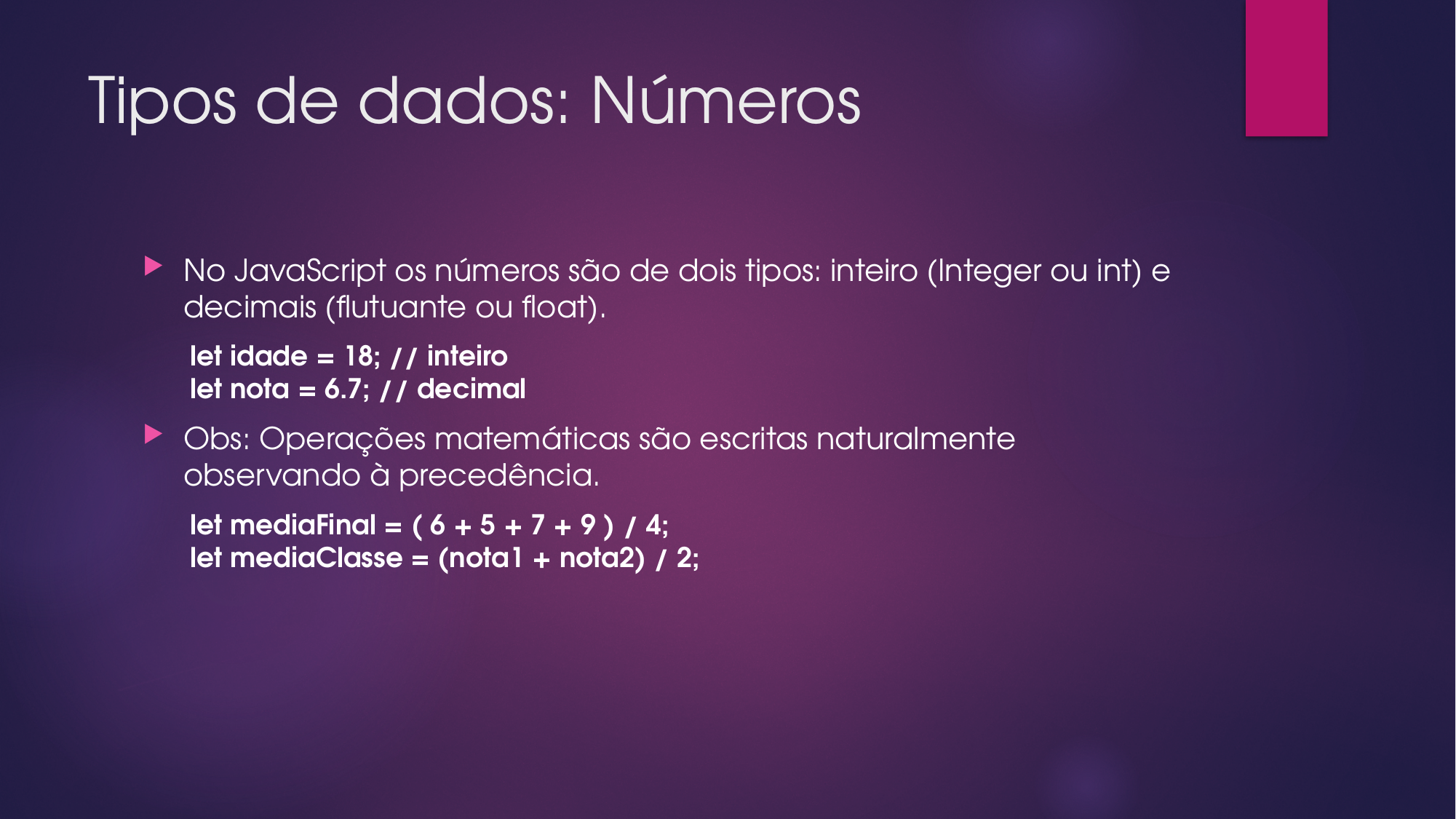

# Tipos de dados: Números
No JavaScript os números são de dois tipos: inteiro (Integer ou int) e decimais (flutuante ou float).
let idade = 18; // inteiro
let nota = 6.7; // decimal
Obs: Operações matemáticas são escritas naturalmente observando à precedência.
let mediaFinal = ( 6 + 5 + 7 + 9 ) / 4;
let mediaClasse = (nota1 + nota2) / 2;